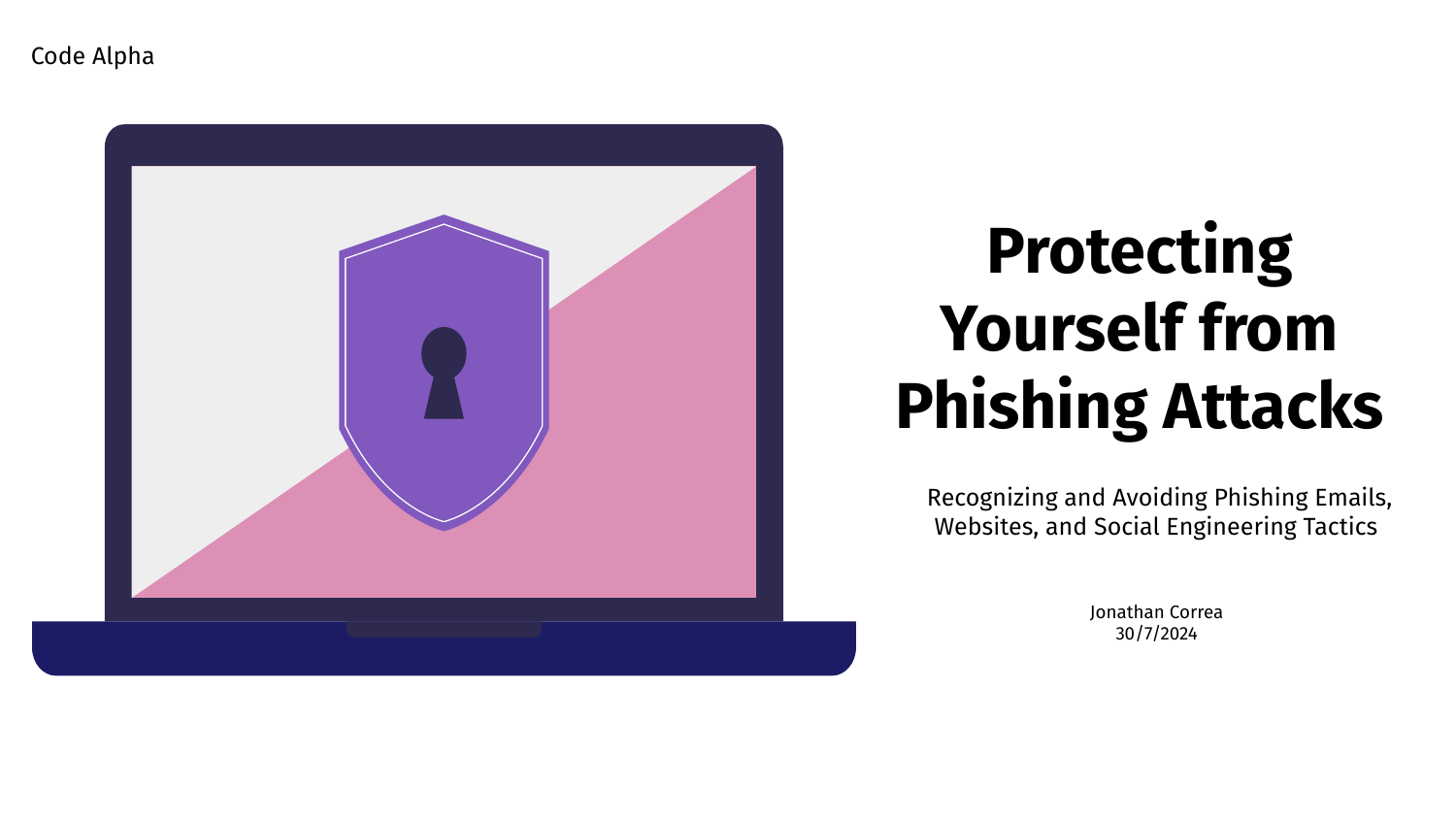

Code Alpha

# Protecting Yourself from Phishing Attacks
 Recognizing and Avoiding Phishing Emails, Websites, and Social Engineering Tactics

Jonathan Correa
30/7/2024